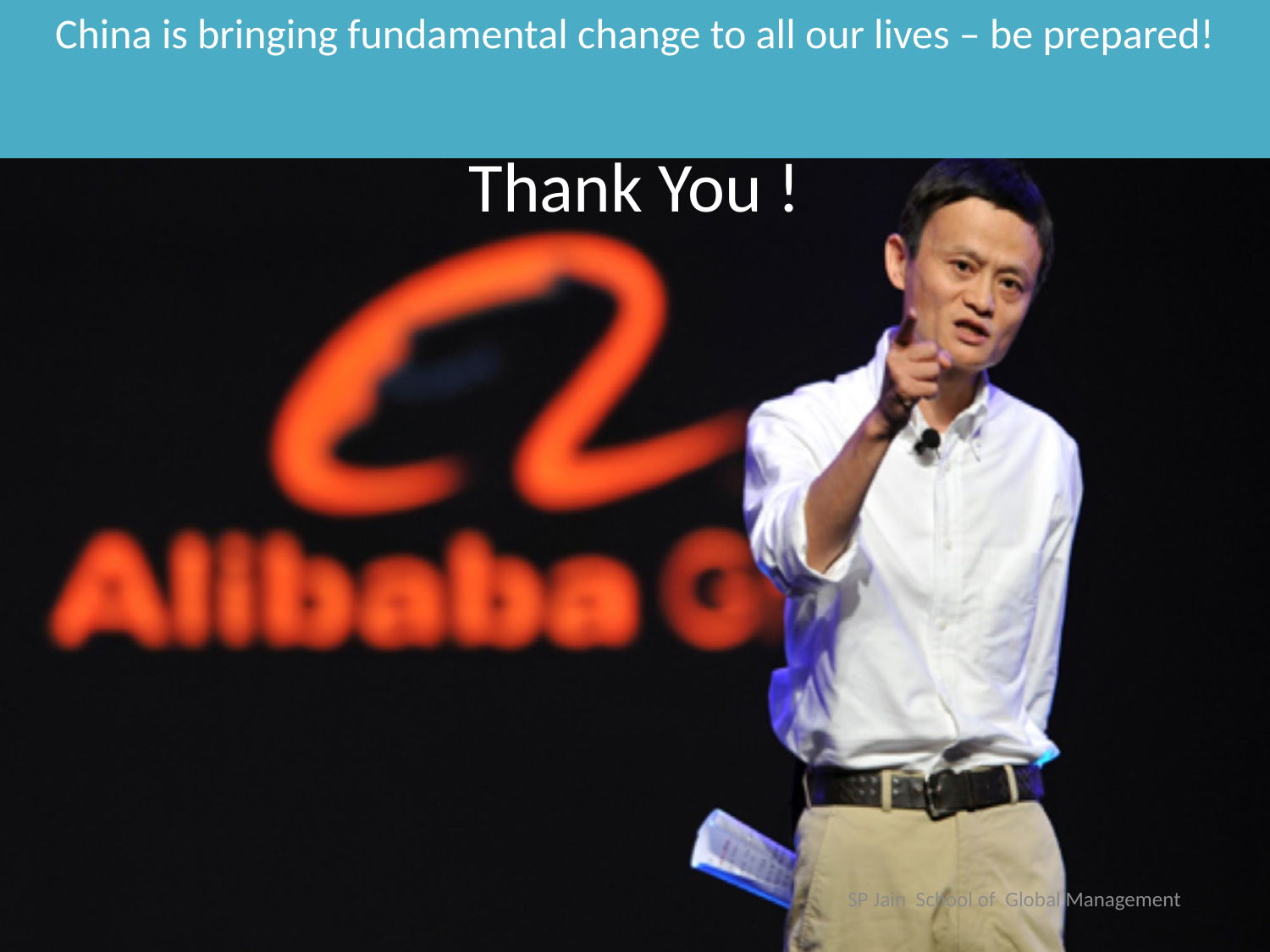

China is bringing fundamental change to all our lives – be prepared!

Thank You !

SP Jain  School of  Global Management